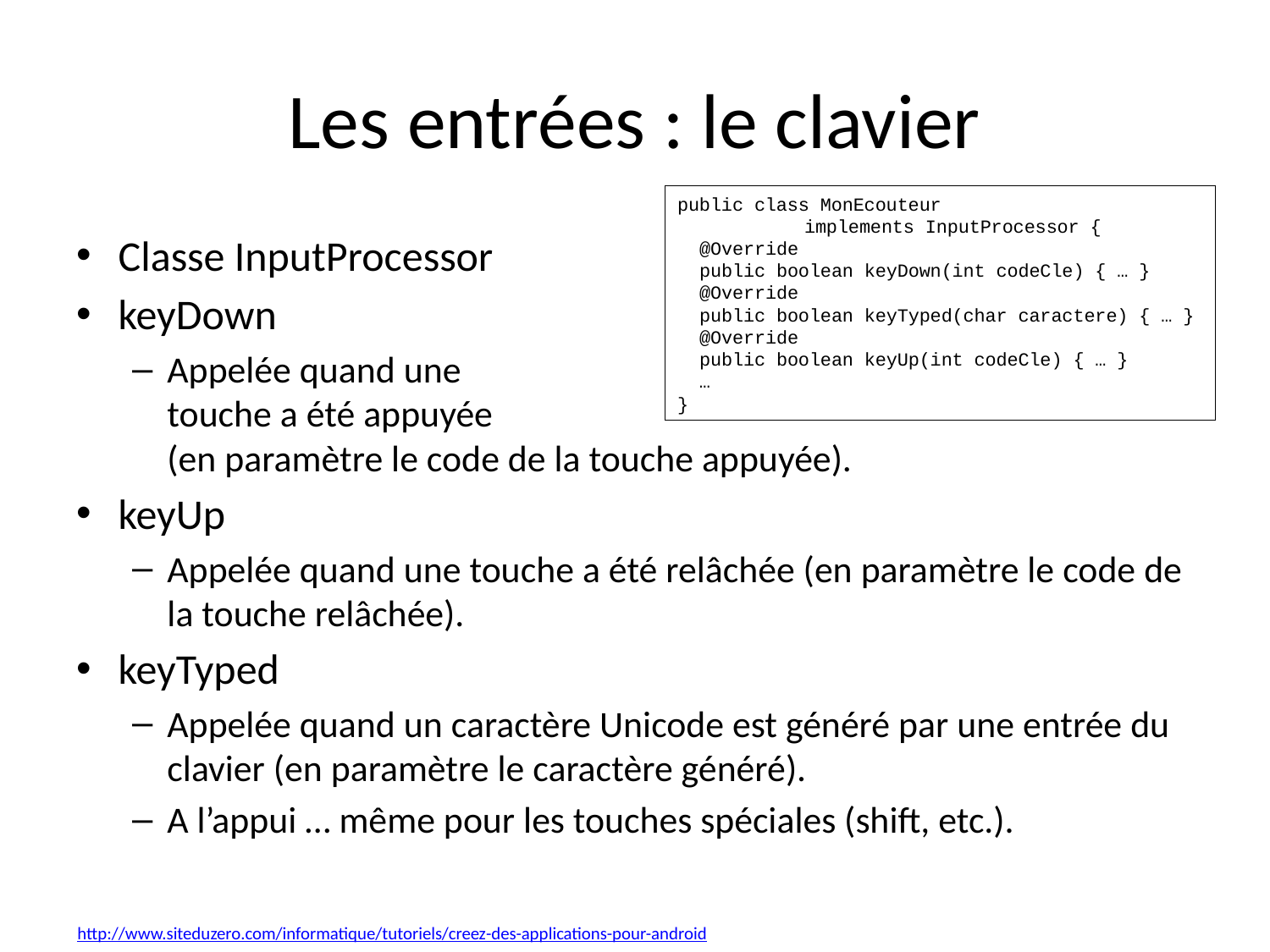

# Les entrées : le clavier
public class MonEcouteur
	implements InputProcessor {
  @Override
  public boolean keyDown(int codeCle) { … }
  @Override
  public boolean keyTyped(char caractere) { … }
  @Override
  public boolean keyUp(int codeCle) { … }
  …
}
Classe InputProcessor
keyDown
Appelée quand une
touche a été appuyée
(en paramètre le code de la touche appuyée).
keyUp
Appelée quand une touche a été relâchée (en paramètre le code de la touche relâchée).
keyTyped
Appelée quand un caractère Unicode est généré par une entrée du clavier (en paramètre le caractère généré).
A l’appui … même pour les touches spéciales (shift, etc.).